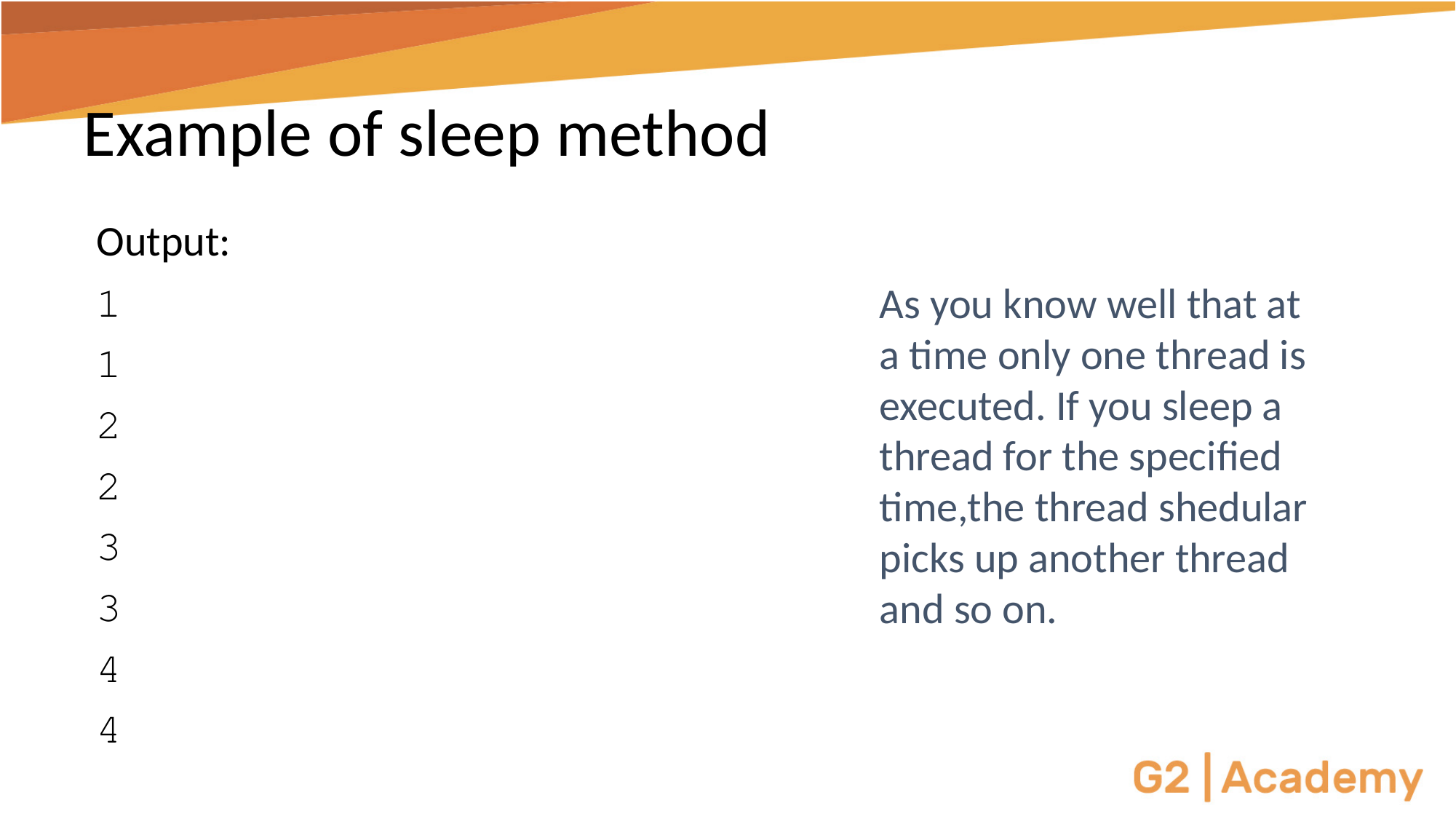

# Example of sleep method
Output:
1
1
2
2
3
3
4
4

As you know well that at a time only one thread is executed. If you sleep a thread for the specified time,the thread shedular picks up another thread and so on.